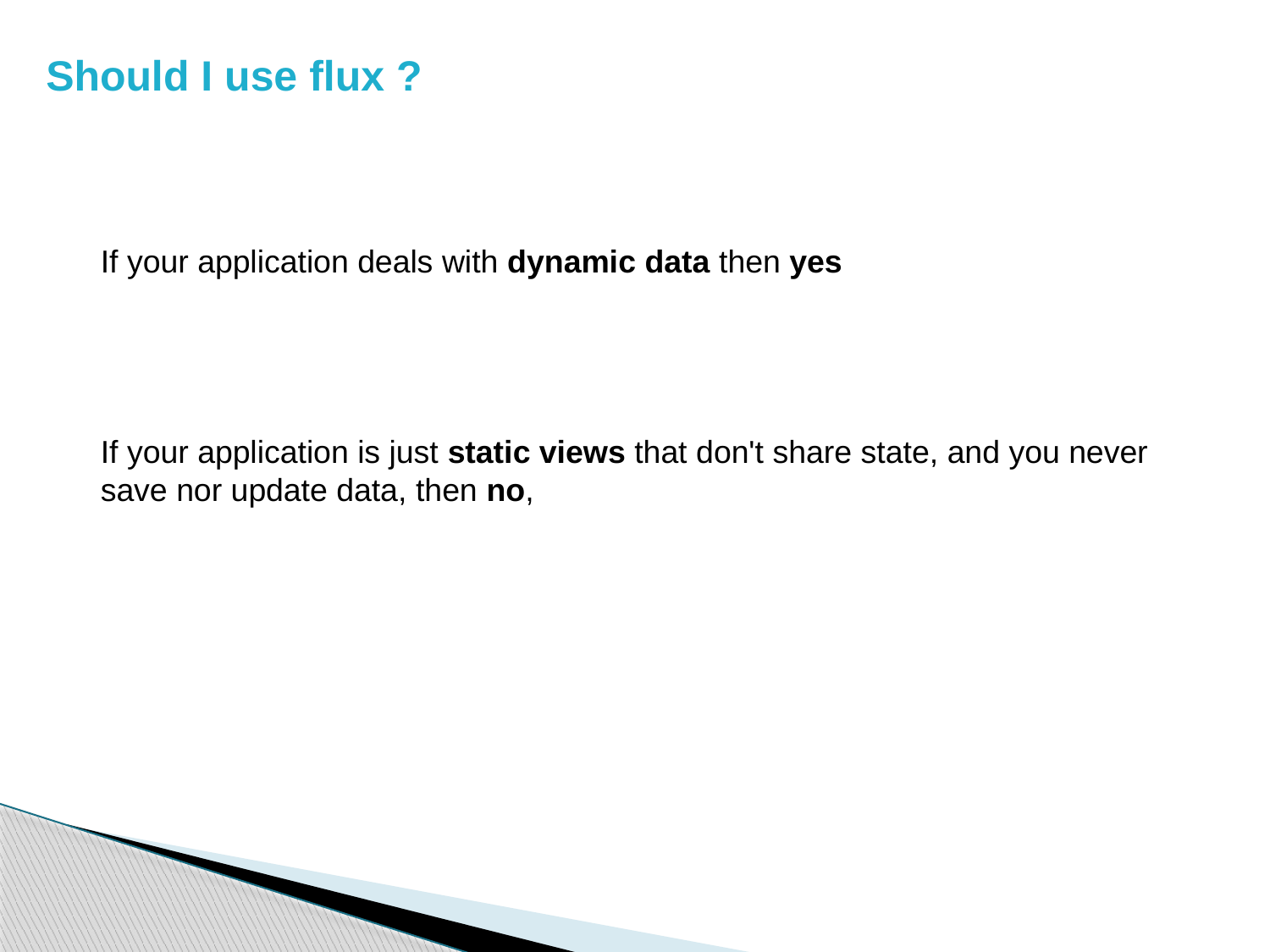

Should I use flux ?

If your application deals with dynamic data then yes

If your application is just static views that don't share state, and you never
save nor update data, then no,